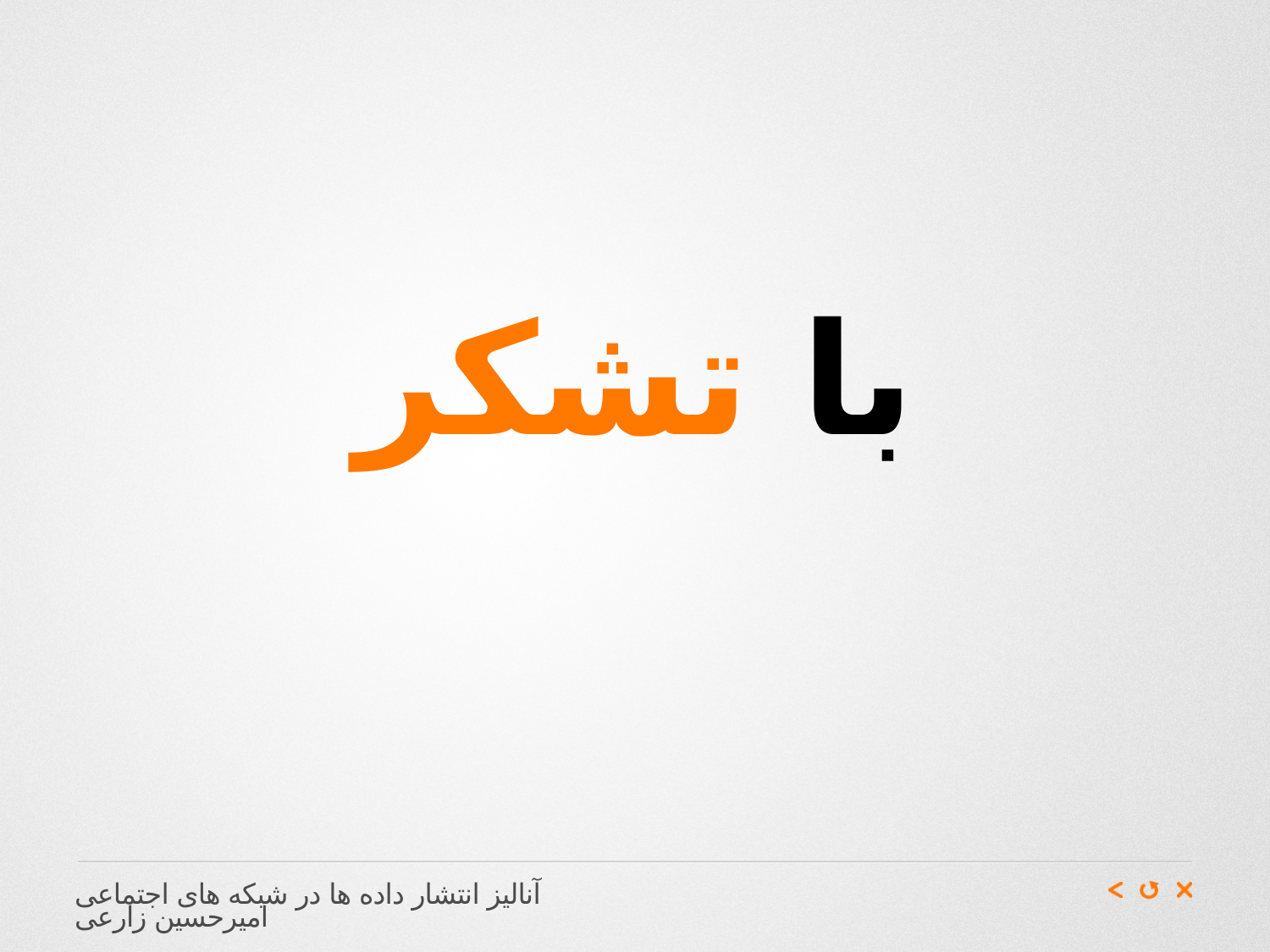

# با تشکر
آنالیز انتشار داده ها در شبکه های اجتماعی
امیرحسین زارعی